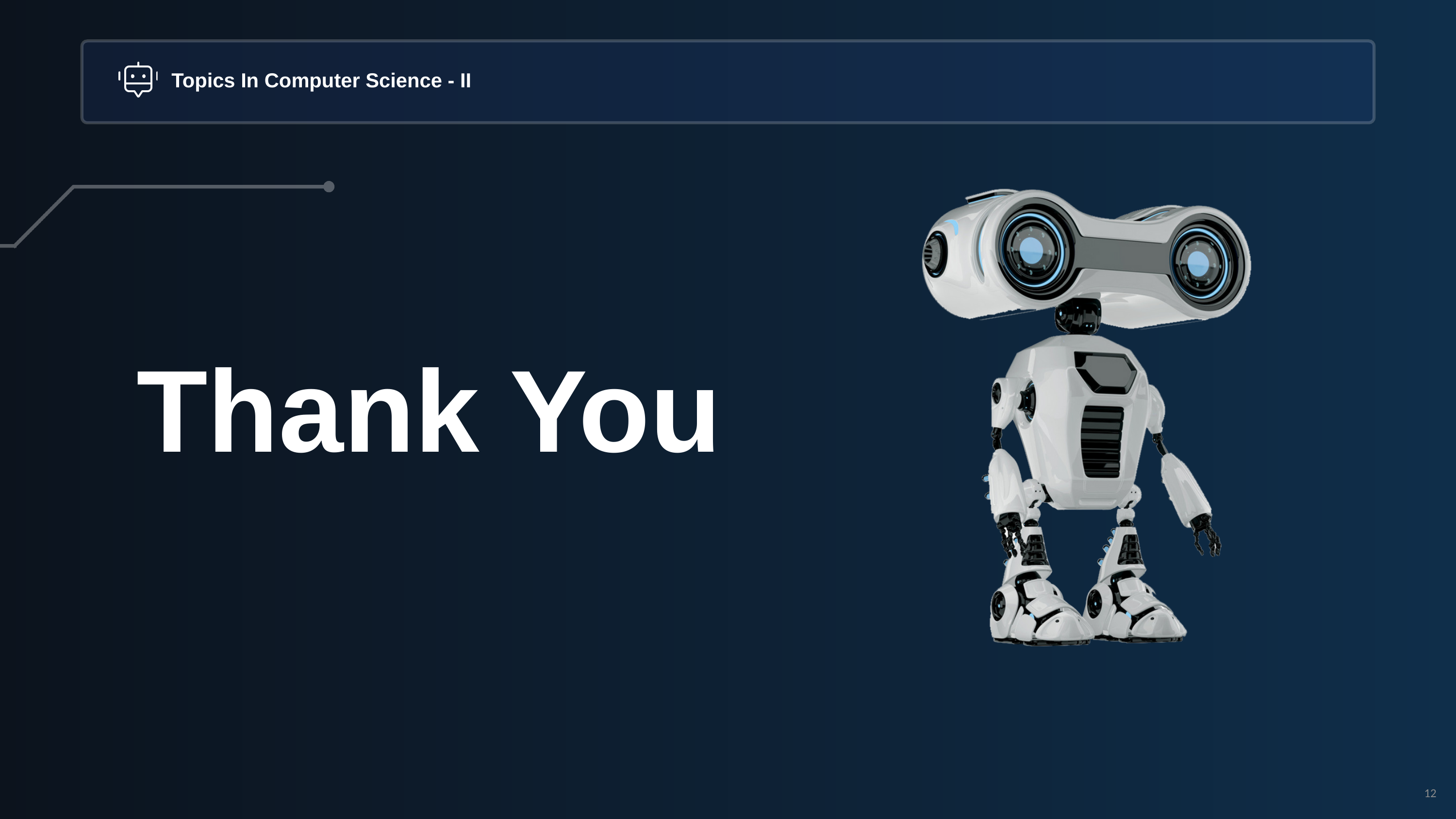

Topics In Computer Science - II

Thank You
12